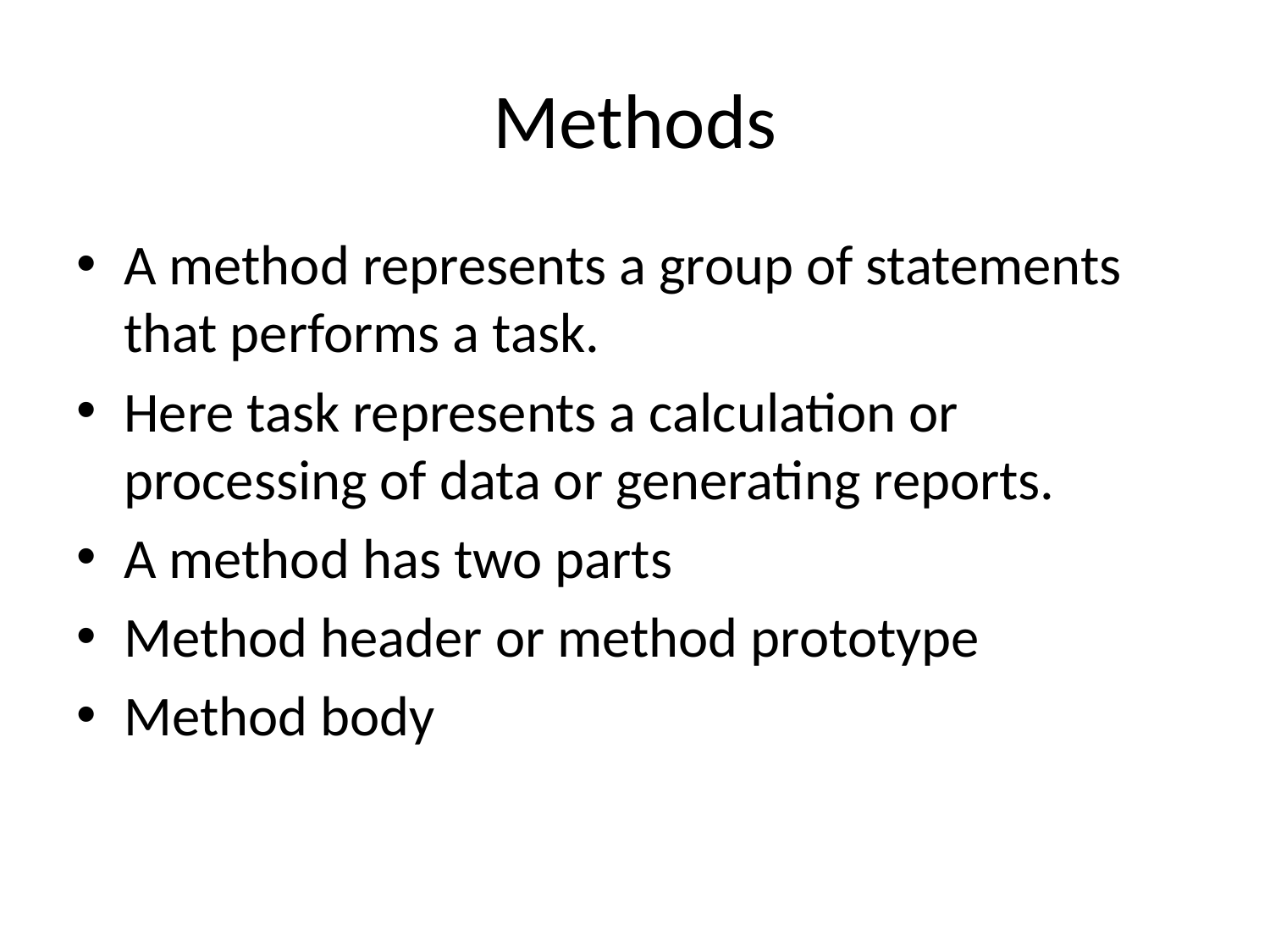

# Methods
A method represents a group of statements that performs a task.
Here task represents a calculation or processing of data or generating reports.
A method has two parts
Method header or method prototype
Method body